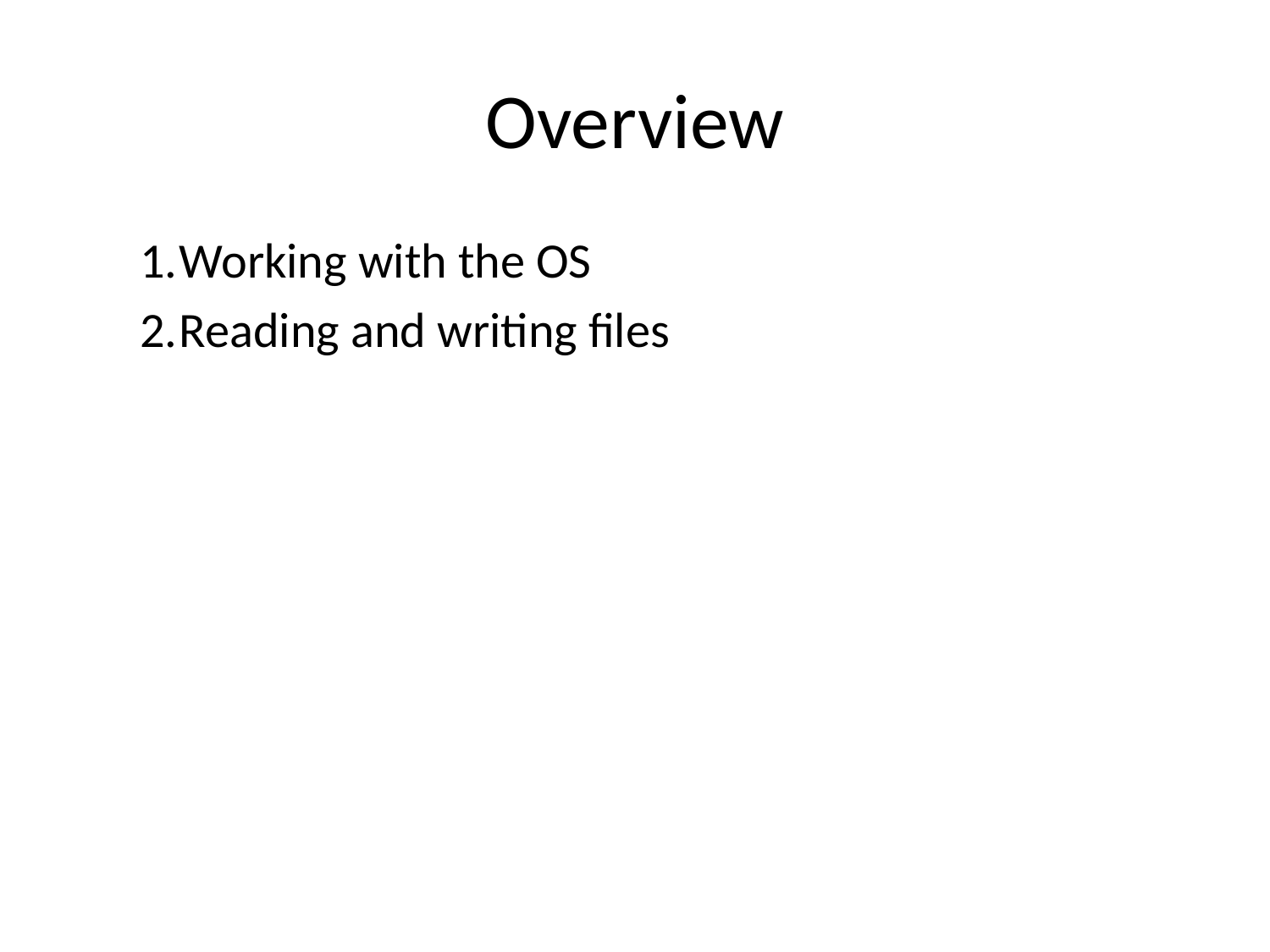

# Overview
Working with the OS
Reading and writing files